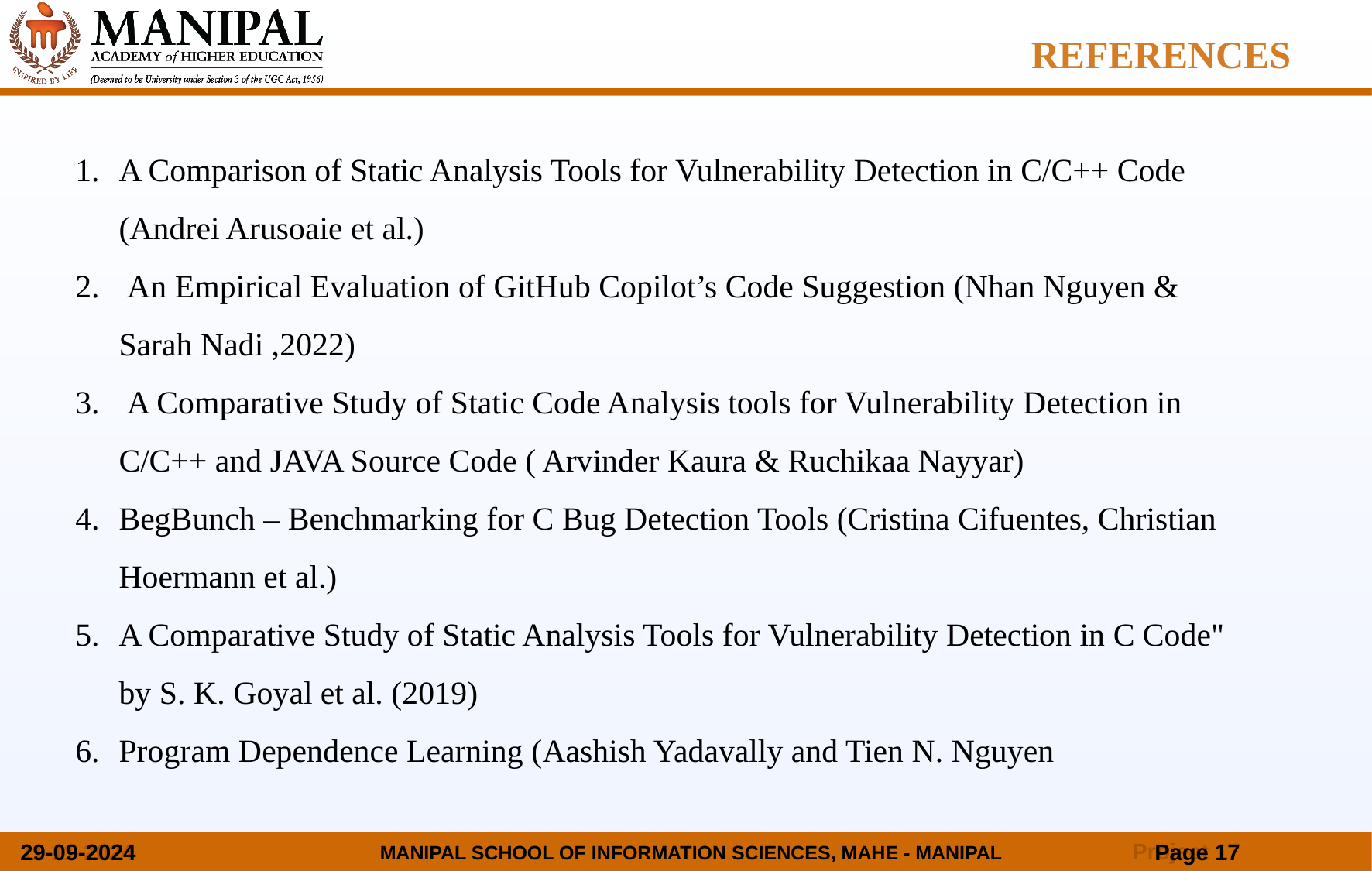

REFERENCES
A Comparison of Static Analysis Tools for Vulnerability Detection in C/C++ Code (Andrei Arusoaie et al.)
 An Empirical Evaluation of GitHub Copilot’s Code Suggestion (Nhan Nguyen & Sarah Nadi ,2022)
 A Comparative Study of Static Code Analysis tools for Vulnerability Detection in C/C++ and JAVA Source Code ( Arvinder Kaura & Ruchikaa Nayyar)
BegBunch – Benchmarking for C Bug Detection Tools (Cristina Cifuentes, Christian Hoermann et al.)
A Comparative Study of Static Analysis Tools for Vulnerability Detection in C Code" by S. K. Goyal et al. (2019)
Program Dependence Learning (Aashish Yadavally and Tien N. Nguyen